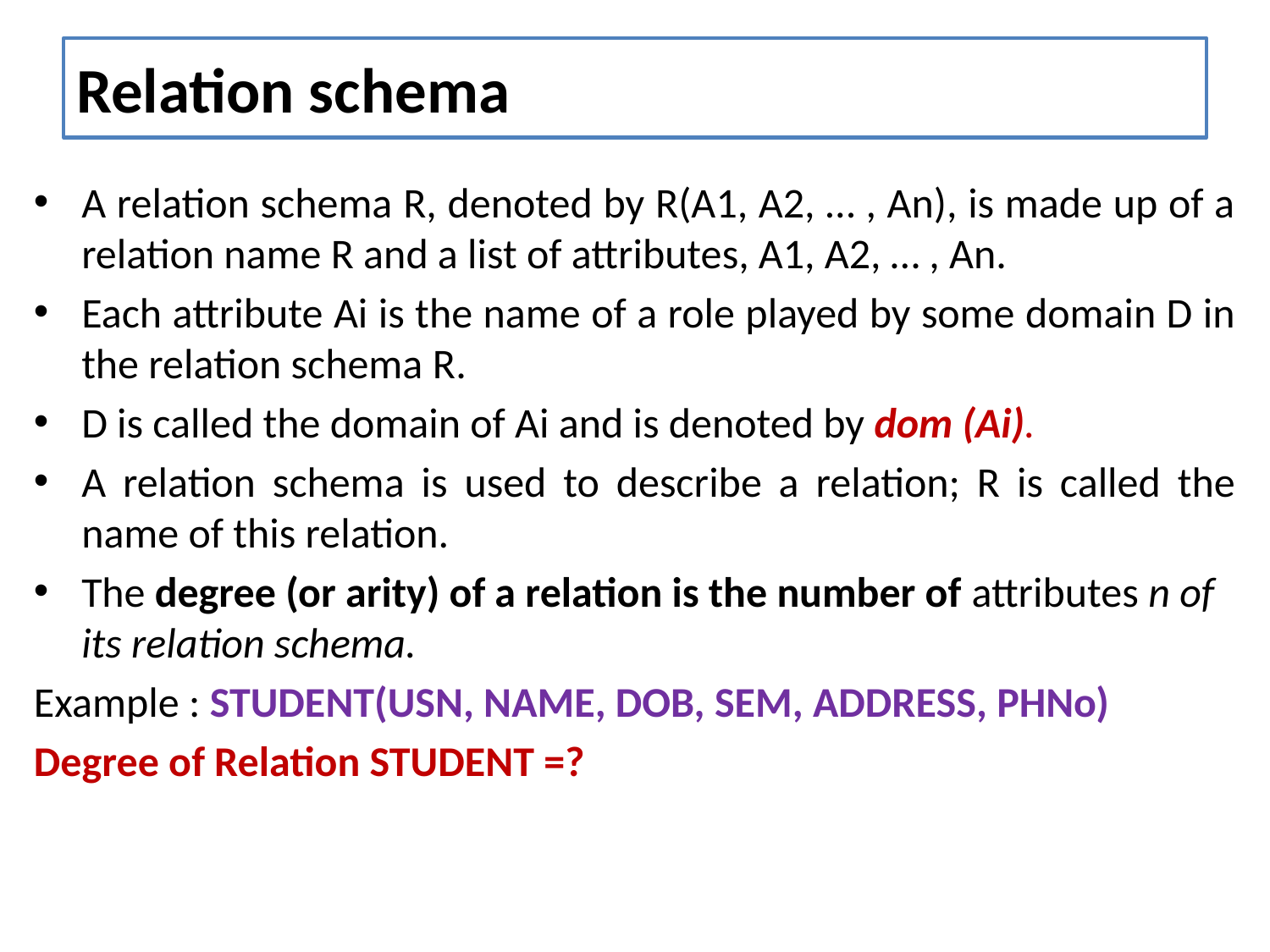

# Relation schema
A relation schema R, denoted by R(A1, A2, … , An), is made up of a relation name R and a list of attributes, A1, A2, … , An.
Each attribute Ai is the name of a role played by some domain D in the relation schema R.
D is called the domain of Ai and is denoted by dom (Ai).
A relation schema is used to describe a relation; R is called the name of this relation.
The degree (or arity) of a relation is the number of attributes n of its relation schema.
Example : STUDENT(USN, NAME, DOB, SEM, ADDRESS, PHNo)
Degree of Relation STUDENT =?